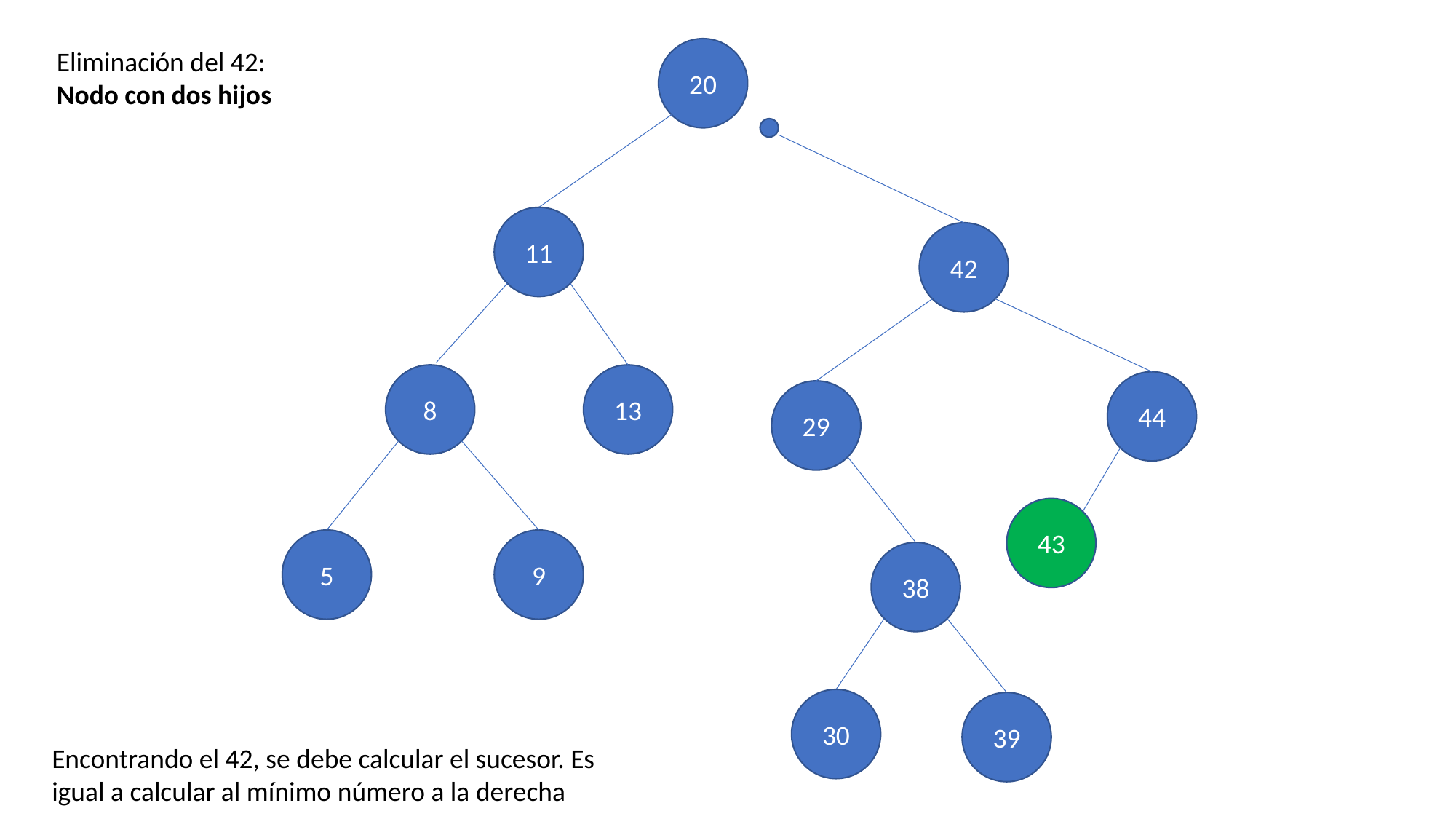

20
Eliminación del 42:
Nodo con dos hijos

11
42
13
8
44
29
43
5
9
38
30
39
Encontrando el 42, se debe calcular el sucesor. Es igual a calcular al mínimo número a la derecha